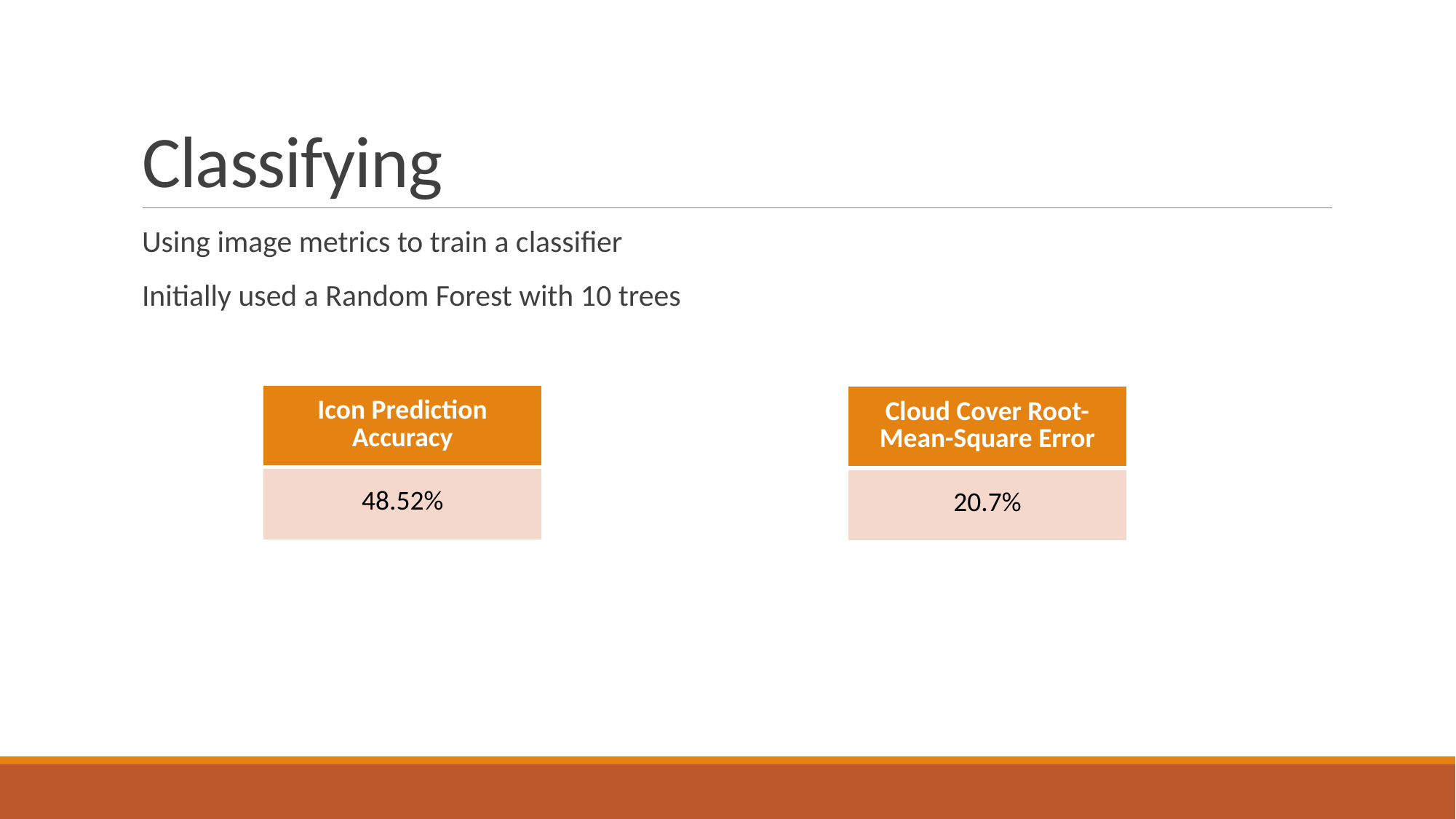

# Classifying
Using image metrics to train a classifier
Initially used a Random Forest with 10 trees
| Icon Prediction Accuracy |
| --- |
| 48.52% |
| Cloud Cover Root-Mean-Square Error |
| --- |
| 20.7% |